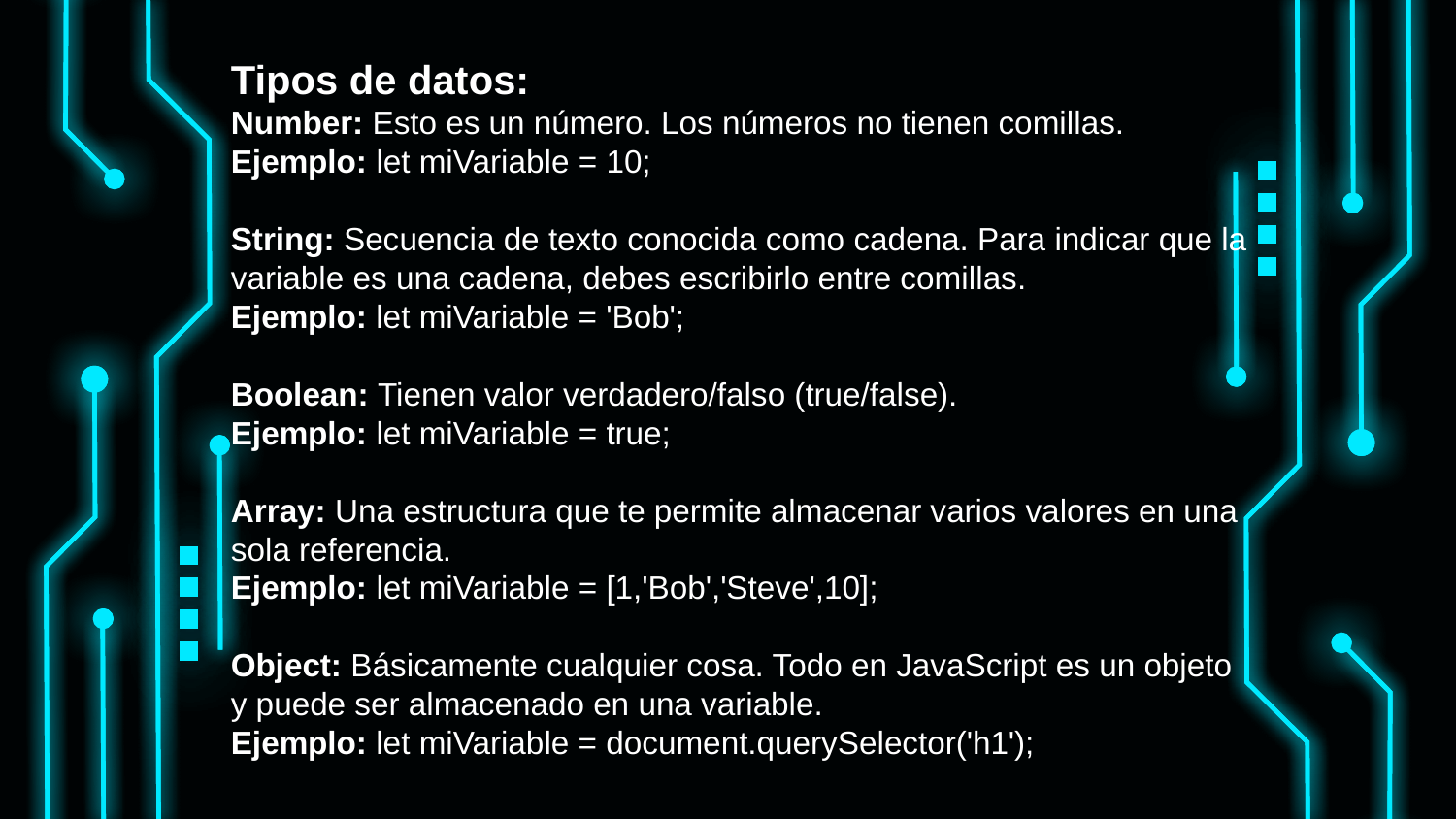

Tipos de datos:
Number: Esto es un número. Los números no tienen comillas.
Ejemplo: let miVariable = 10;

String: Secuencia de texto conocida como cadena. Para indicar que la variable es una cadena, debes escribirlo entre comillas.
Ejemplo: let miVariable = 'Bob';

Boolean: Tienen valor verdadero/falso (true/false).
Ejemplo: let miVariable = true;

Array: Una estructura que te permite almacenar varios valores en una sola referencia.
Ejemplo: let miVariable = [1,'Bob','Steve',10];

Object: Básicamente cualquier cosa. Todo en JavaScript es un objeto y puede ser almacenado en una variable.
Ejemplo: let miVariable = document.querySelector('h1');